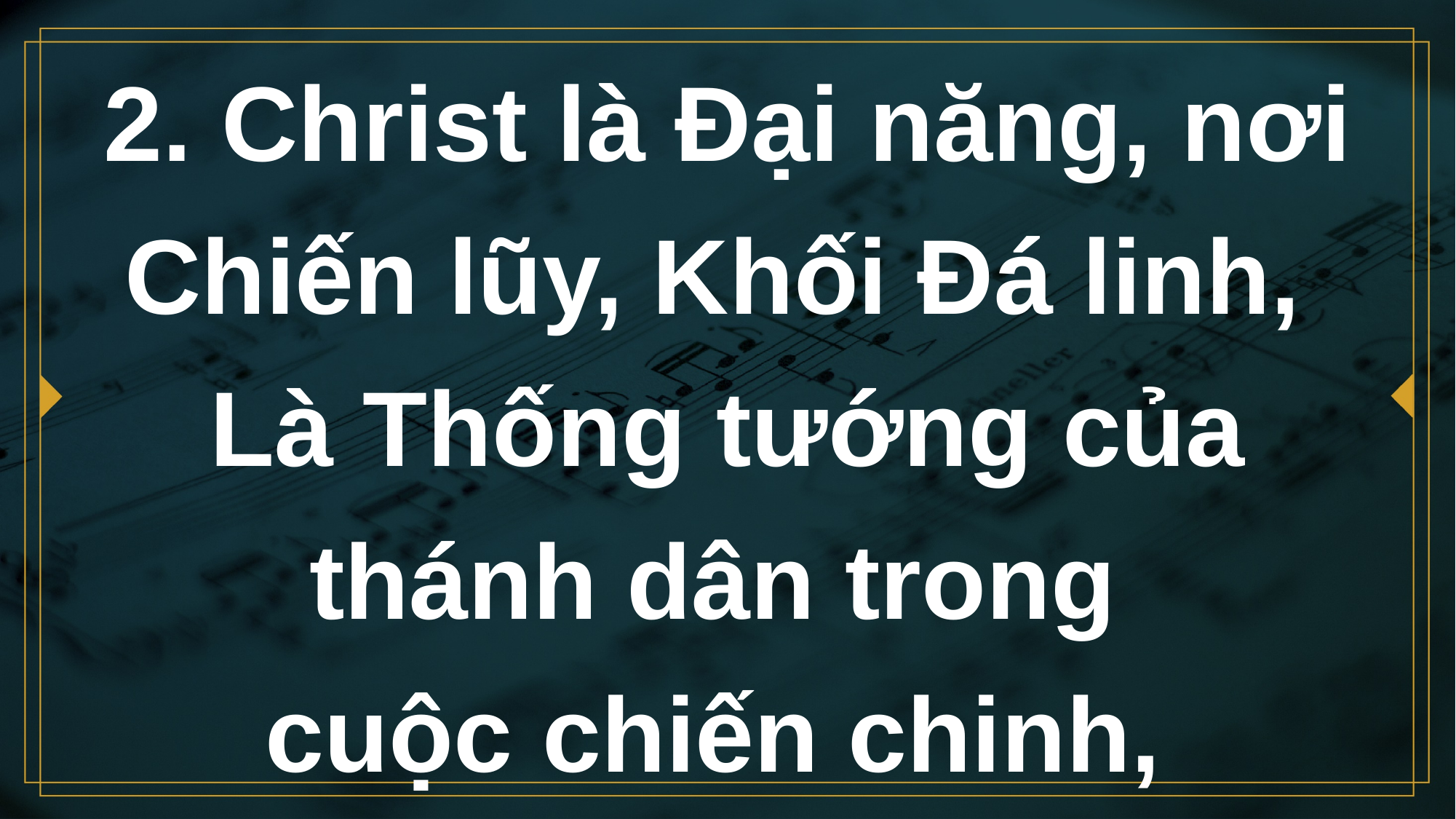

# 2. Christ là Đại năng, nơi Chiến lũy, Khối Đá linh, Là Thống tướng của thánh dân trong cuộc chiến chinh,